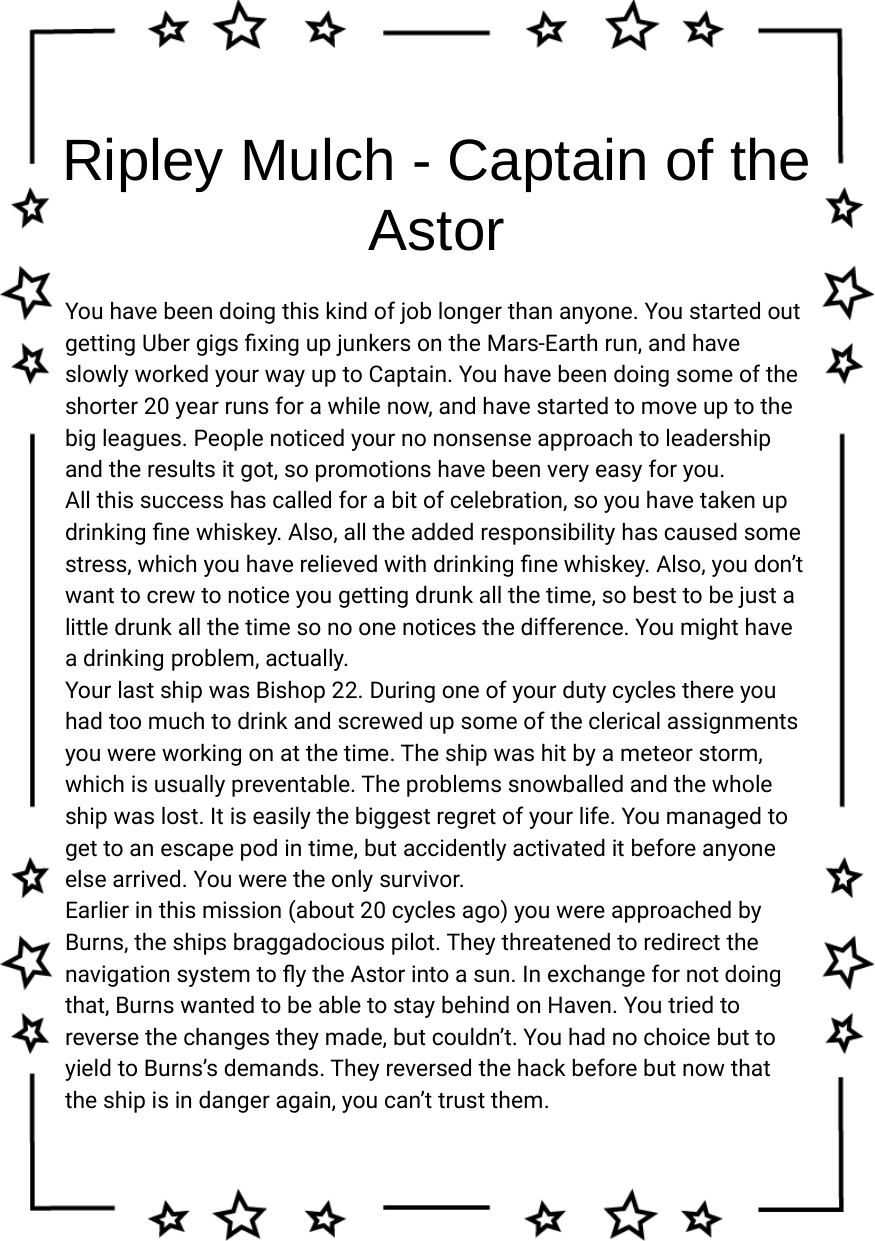

# Ripley Mulch - Captain of the Astor
You have been doing this kind of job longer than anyone. You started out getting Uber gigs fixing up junkers on the Mars-Earth run, and have slowly worked your way up to Captain. You have been doing some of the shorter 20 year runs for a while now, and have started to move up to the big leagues. People noticed your no nonsense approach to leadership and the results it got, so promotions have been very easy for you.
All this success has called for a bit of celebration, so you have taken up drinking fine whiskey. Also, all the added responsibility has caused some stress, which you have relieved with drinking fine whiskey. Also, you don’t want to crew to notice you getting drunk all the time, so best to be just a little drunk all the time so no one notices the difference. You might have a drinking problem, actually.
Your last ship was Bishop 22. During one of your duty cycles there you had too much to drink and screwed up some of the clerical assignments you were working on at the time. The ship was hit by a meteor storm, which is usually preventable. The problems snowballed and the whole ship was lost. It is easily the biggest regret of your life. You managed to get to an escape pod in time, but accidently activated it before anyone else arrived. You were the only survivor.
Earlier in this mission (about 20 cycles ago) you were approached by Burns, the ships braggadocious pilot. They threatened to redirect the navigation system to fly the Astor into a sun. In exchange for not doing that, Burns wanted to be able to stay behind on Haven. You tried to reverse the changes they made, but couldn’t. You had no choice but to yield to Burns’s demands. They reversed the hack before but now that the ship is in danger again, you can’t trust them.